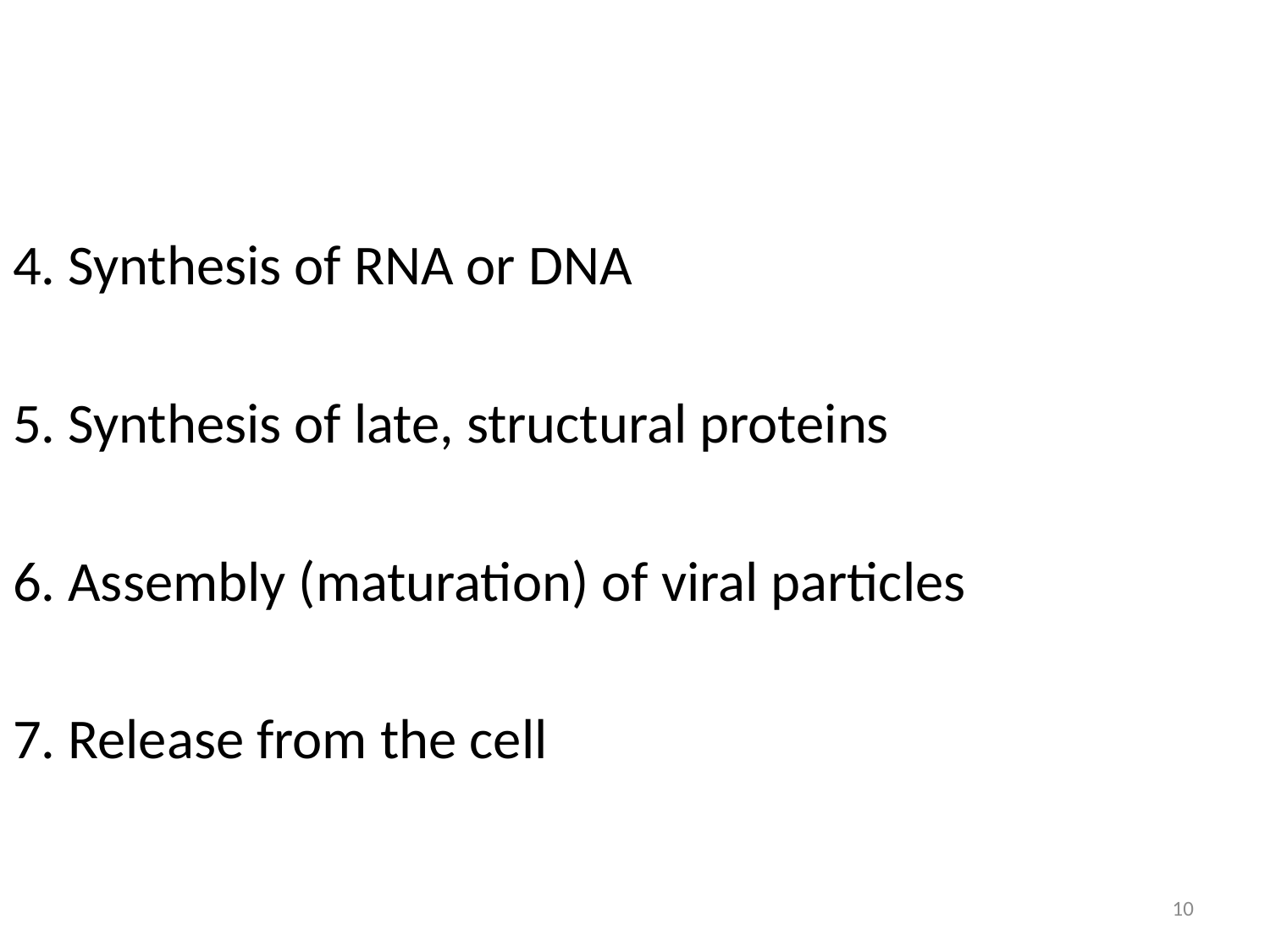

4. Synthesis of RNA or DNA

5. Synthesis of late, structural proteins

6. Assembly (maturation) of viral particles

7. Release from the cell

10